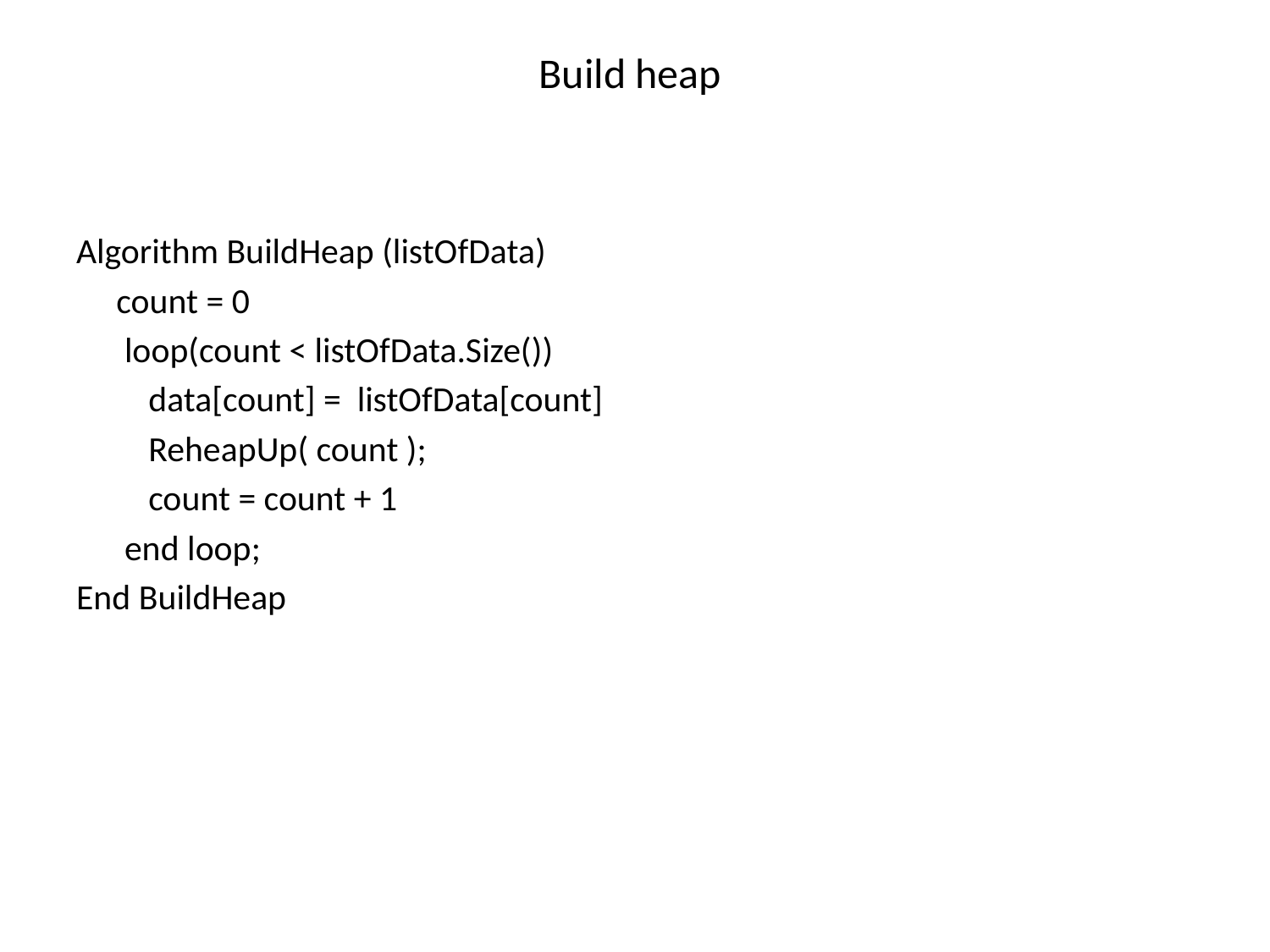

# Build heap
Algorithm BuildHeap (listOfData)
     count = 0
      loop(count < listOfData.Size())
         data[count] =  listOfData[count]
         ReheapUp( count );
         count = count + 1
      end loop;
End BuildHeap